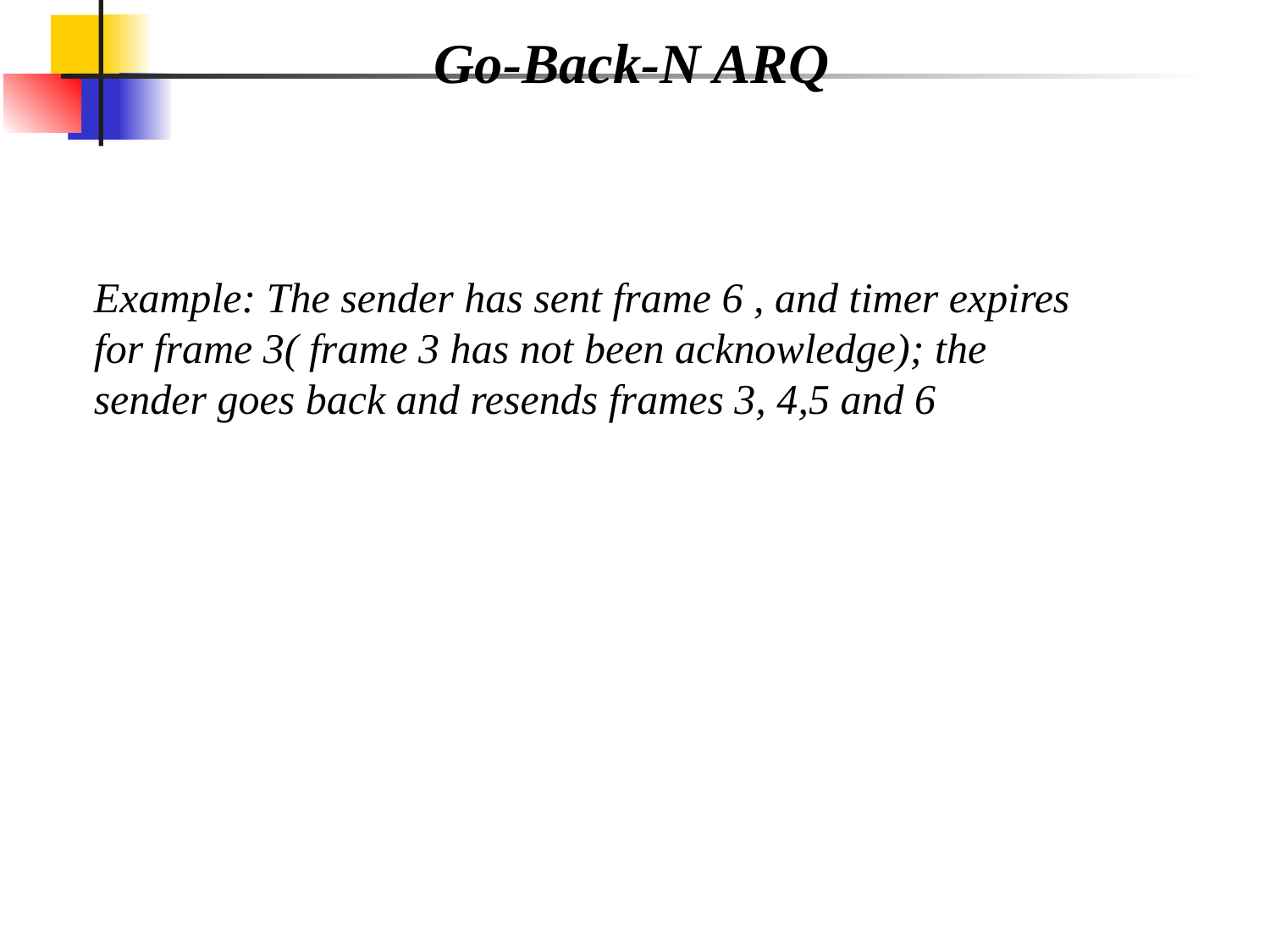

Go-Back-N ARQ

Example: The sender has sent frame 6 , and timer expires for frame 3( frame 3 has not been acknowledge); the sender goes back and resends frames 3, 4,5 and 6